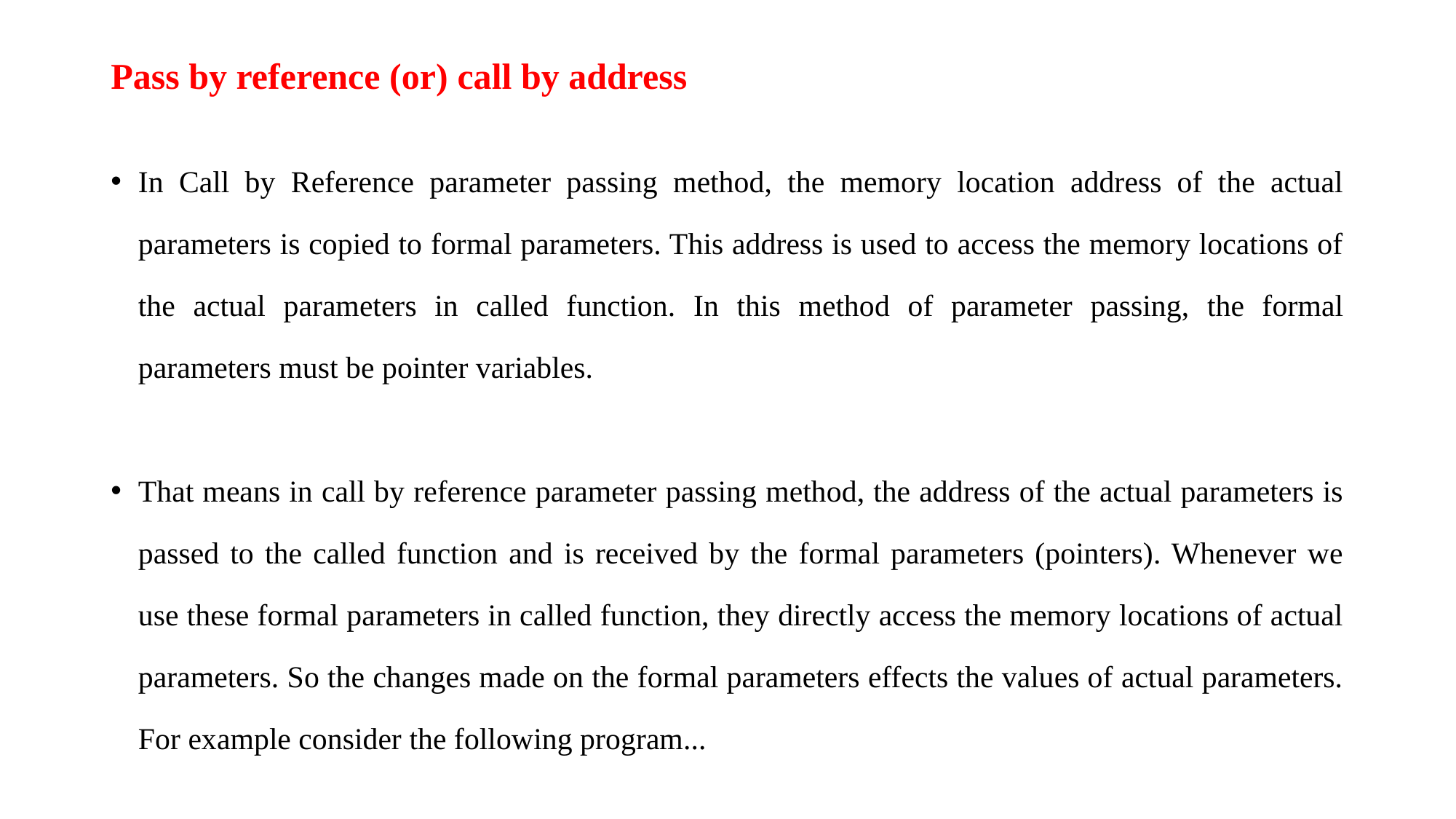

# Pass by reference (or) call by address
In Call by Reference parameter passing method, the memory location address of the actual parameters is copied to formal parameters. This address is used to access the memory locations of the actual parameters in called function. In this method of parameter passing, the formal parameters must be pointer variables.

That means in call by reference parameter passing method, the address of the actual parameters is passed to the called function and is received by the formal parameters (pointers). Whenever we use these formal parameters in called function, they directly access the memory locations of actual parameters. So the changes made on the formal parameters effects the values of actual parameters. For example consider the following program...